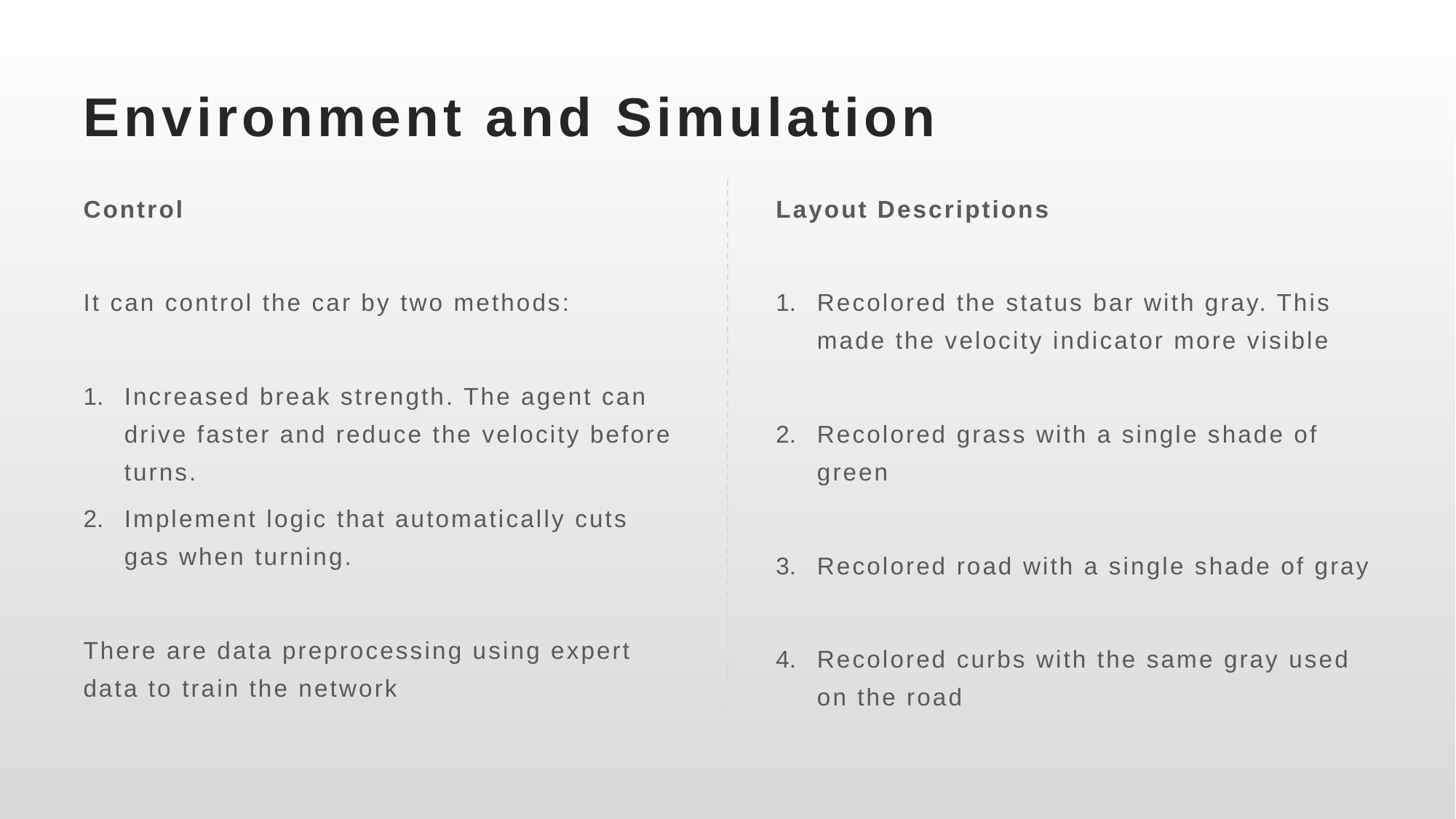

# Environment and Simulation
Control

It can control the car by two methods:

Increased break strength. The agent can drive faster and reduce the velocity before turns.
Implement logic that automatically cuts gas when turning.

There are data preprocessing using expert data to train the network
Layout Descriptions

Recolored the status bar with gray. This made the velocity indicator more visible

Recolored grass with a single shade of green

Recolored road with a single shade of gray

Recolored curbs with the same gray used on the road